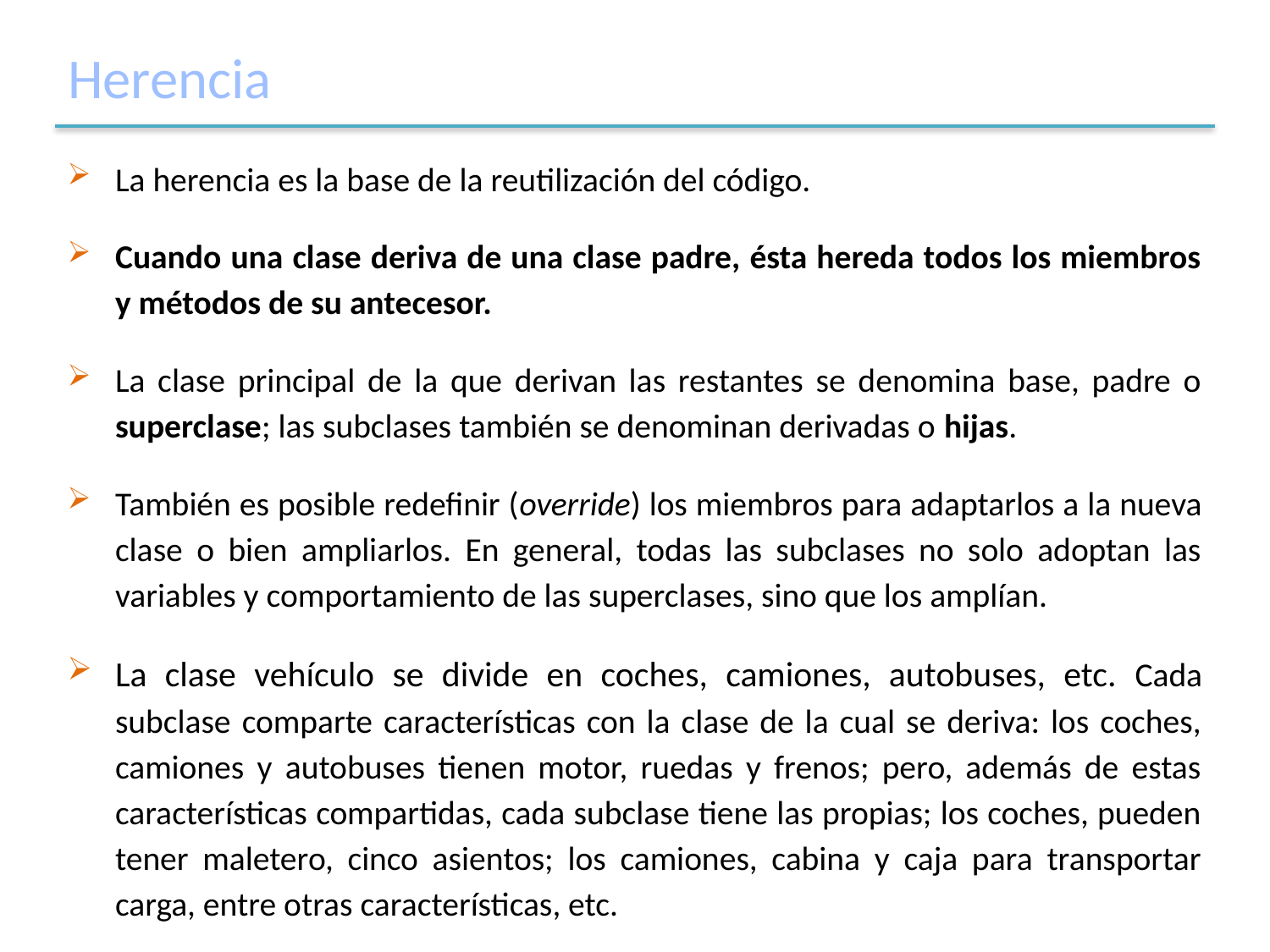

# Herencia
La herencia es la base de la reutilización del código.
Cuando una clase deriva de una clase padre, ésta hereda todos los miembros y métodos de su antecesor.
La clase principal de la que derivan las restantes se denomina base, padre o superclase; las subclases también se denominan derivadas o hijas.
También es posible redefinir (override) los miembros para adaptarlos a la nueva clase o bien ampliarlos. En general, todas las subclases no solo adoptan las variables y comportamiento de las superclases, sino que los amplían.
La clase vehículo se divide en coches, camiones, autobuses, etc. Cada subclase comparte características con la clase de la cual se deriva: los coches, camiones y autobuses tienen motor, ruedas y frenos; pero, además de estas características compartidas, cada subclase tiene las propias; los coches, pueden tener maletero, cinco asientos; los camiones, cabina y caja para transportar carga, entre otras características, etc.